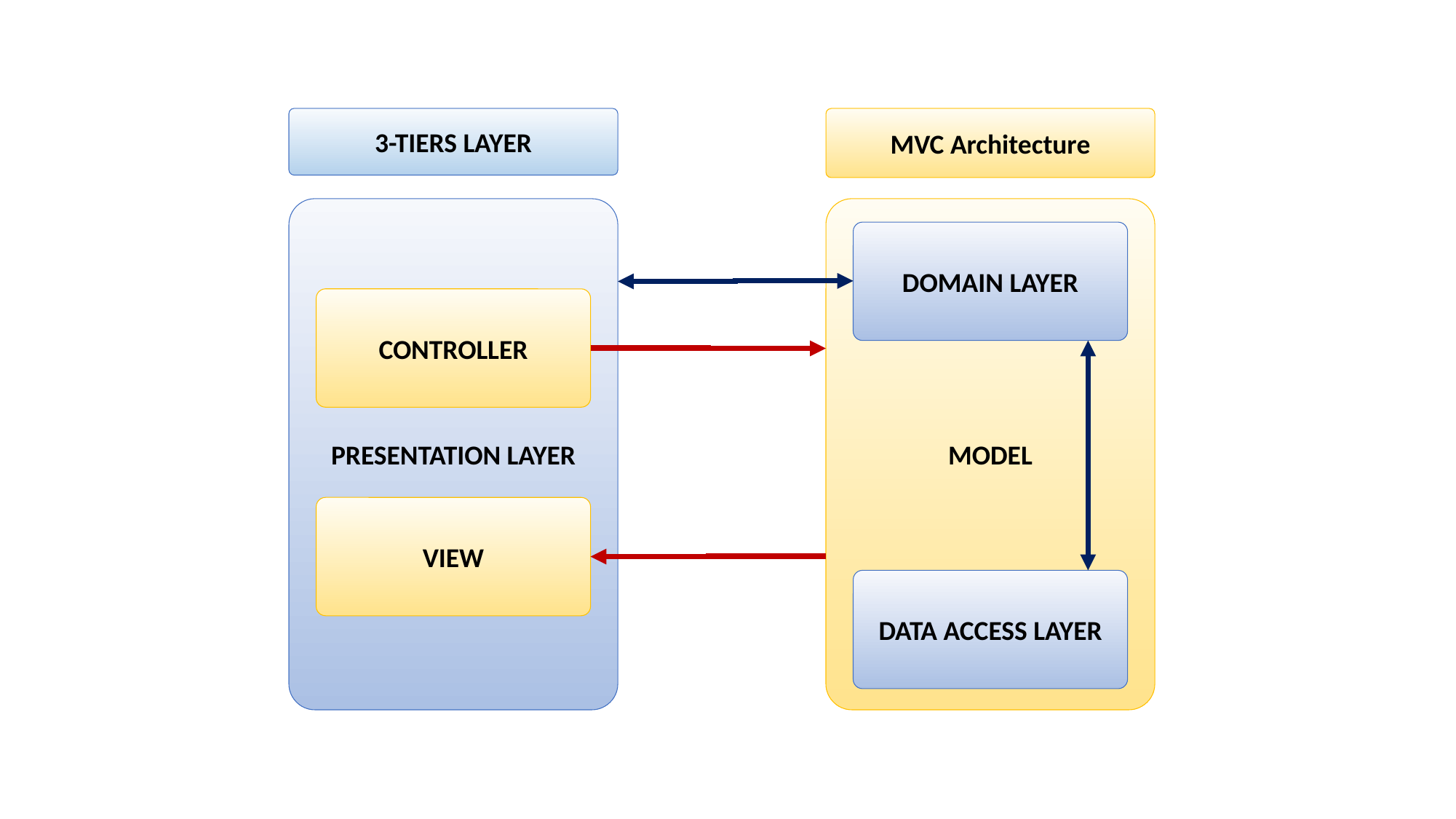

3-TIERS LAYER
MVC Architecture
PRESENTATION LAYER
MODEL
DOMAIN LAYER
CONTROLLER
VIEW
DATA ACCESS LAYER